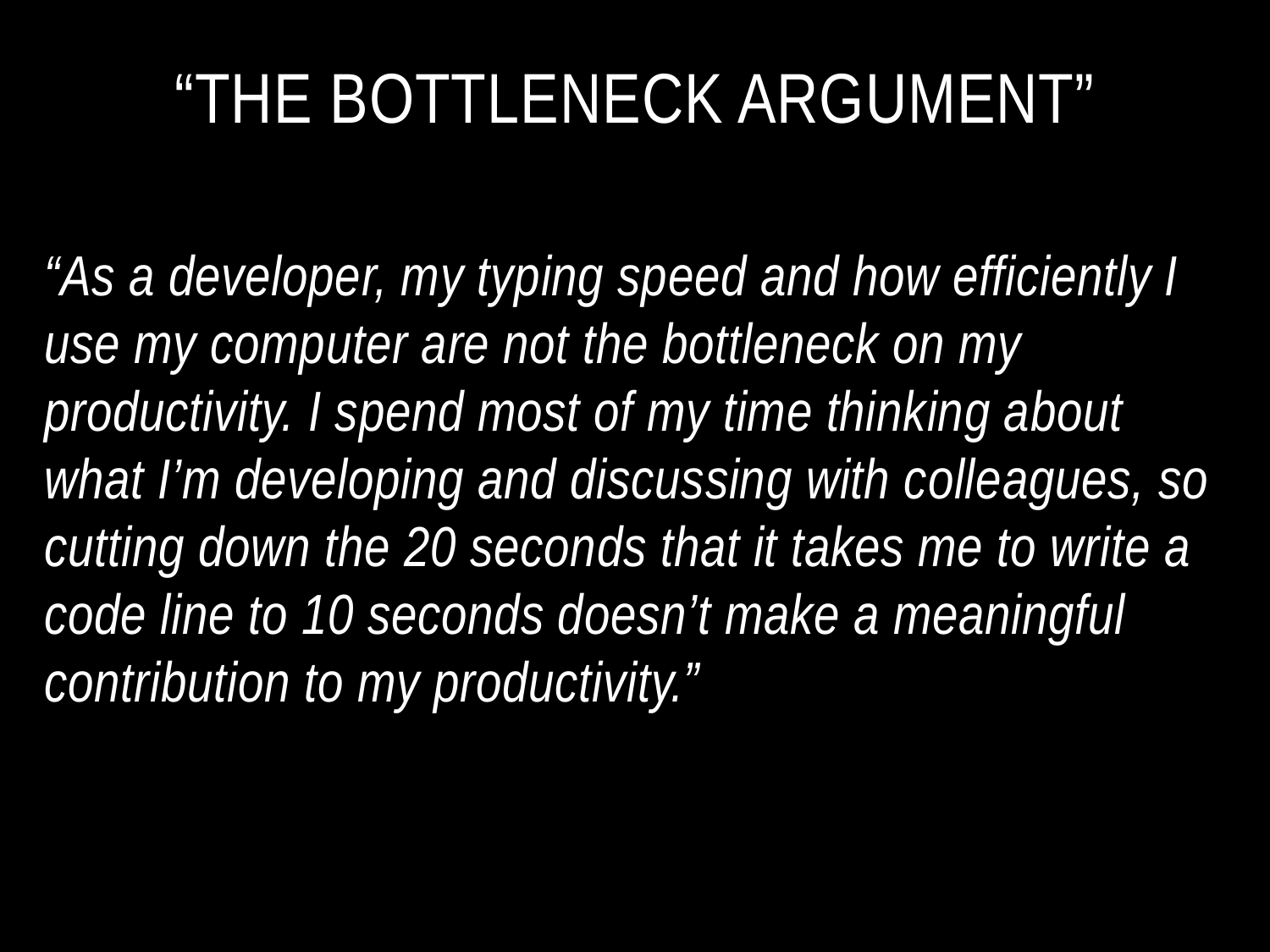

# “The bottleneck argument”
“As a developer, my typing speed and how efficiently I use my computer are not the bottleneck on my productivity. I spend most of my time thinking about what I’m developing and discussing with colleagues, so cutting down the 20 seconds that it takes me to write a code line to 10 seconds doesn’t make a meaningful contribution to my productivity.”